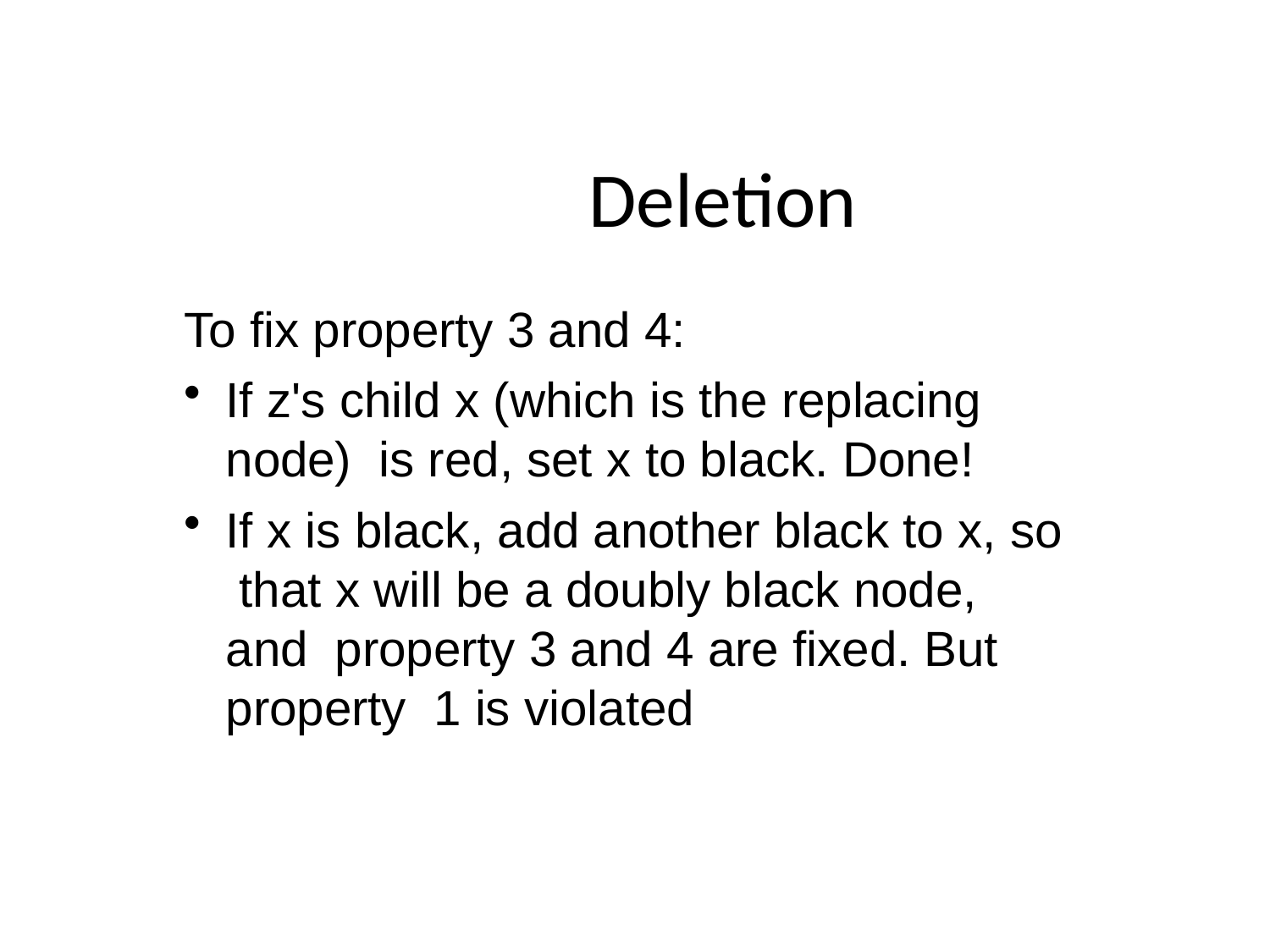

# Deletion
To fix property 3 and 4:
If z's child x (which is the replacing node)  is red, set x to black. Done!
If x is black, add another black to x, so  that x will be a doubly black node, and  property 3 and 4 are fixed. But property  1 is violated